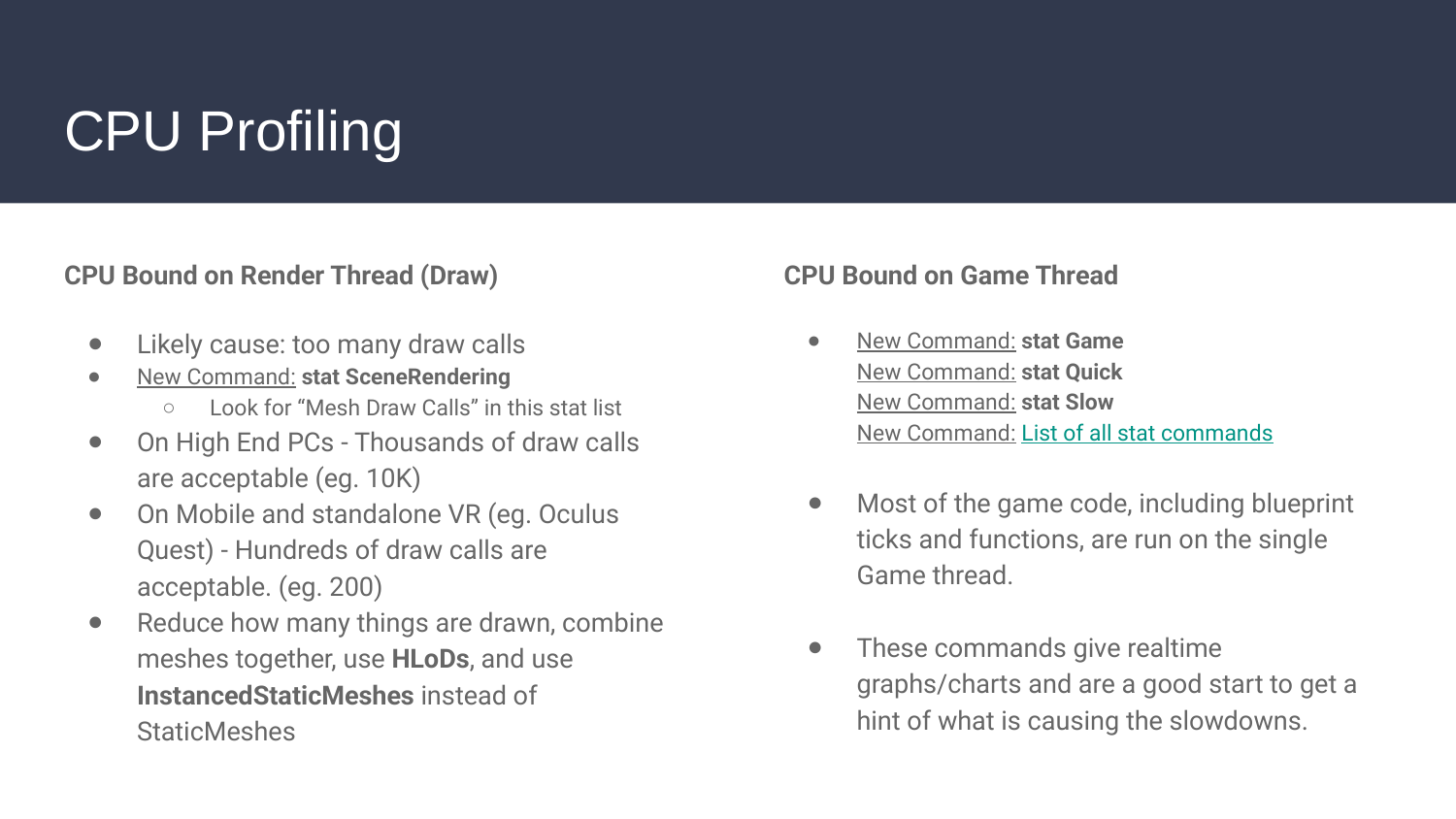

# CPU Profiling
CPU Bound on Render Thread (Draw)
Likely cause: too many draw calls
New Command: stat SceneRendering
Look for “Mesh Draw Calls” in this stat list
On High End PCs - Thousands of draw calls are acceptable (eg. 10K)
On Mobile and standalone VR (eg. Oculus Quest) - Hundreds of draw calls are acceptable. (eg. 200)
Reduce how many things are drawn, combine meshes together, use HLoDs, and use InstancedStaticMeshes instead of StaticMeshes
CPU Bound on Game Thread
New Command: stat Game
New Command: stat Quick
New Command: stat Slow
New Command: List of all stat commands
Most of the game code, including blueprint ticks and functions, are run on the single Game thread.
These commands give realtime graphs/charts and are a good start to get a hint of what is causing the slowdowns.